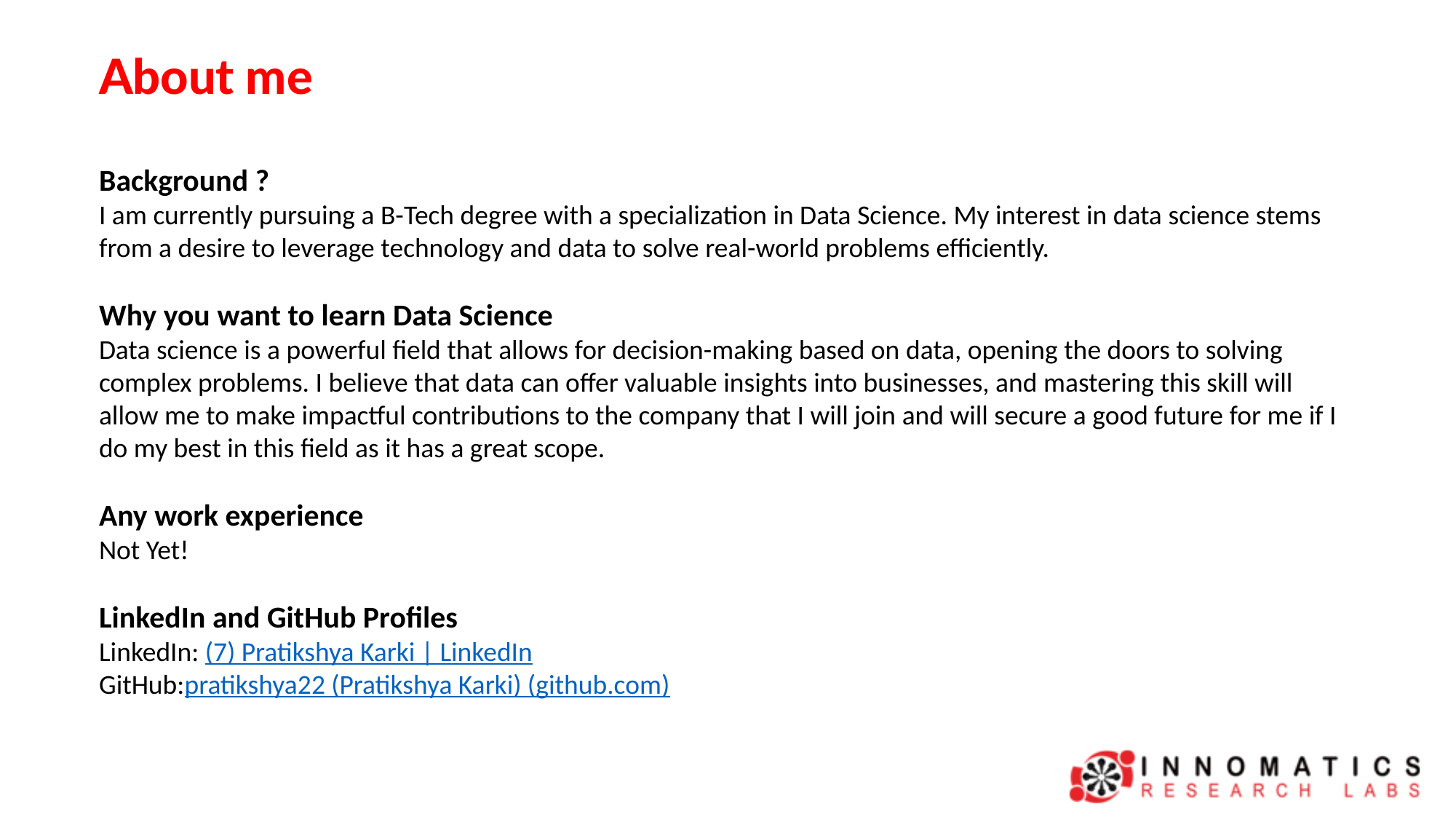

About me
Background ?
I am currently pursuing a B-Tech degree with a specialization in Data Science. My interest in data science stems from a desire to leverage technology and data to solve real-world problems efficiently.

Why you want to learn Data Science
Data science is a powerful field that allows for decision-making based on data, opening the doors to solving complex problems. I believe that data can offer valuable insights into businesses, and mastering this skill will allow me to make impactful contributions to the company that I will join and will secure a good future for me if I do my best in this field as it has a great scope.

Any work experience
Not Yet!

LinkedIn and GitHub Profiles
LinkedIn: (7) Pratikshya Karki | LinkedIn
GitHub:pratikshya22 (Pratikshya Karki) (github.com)